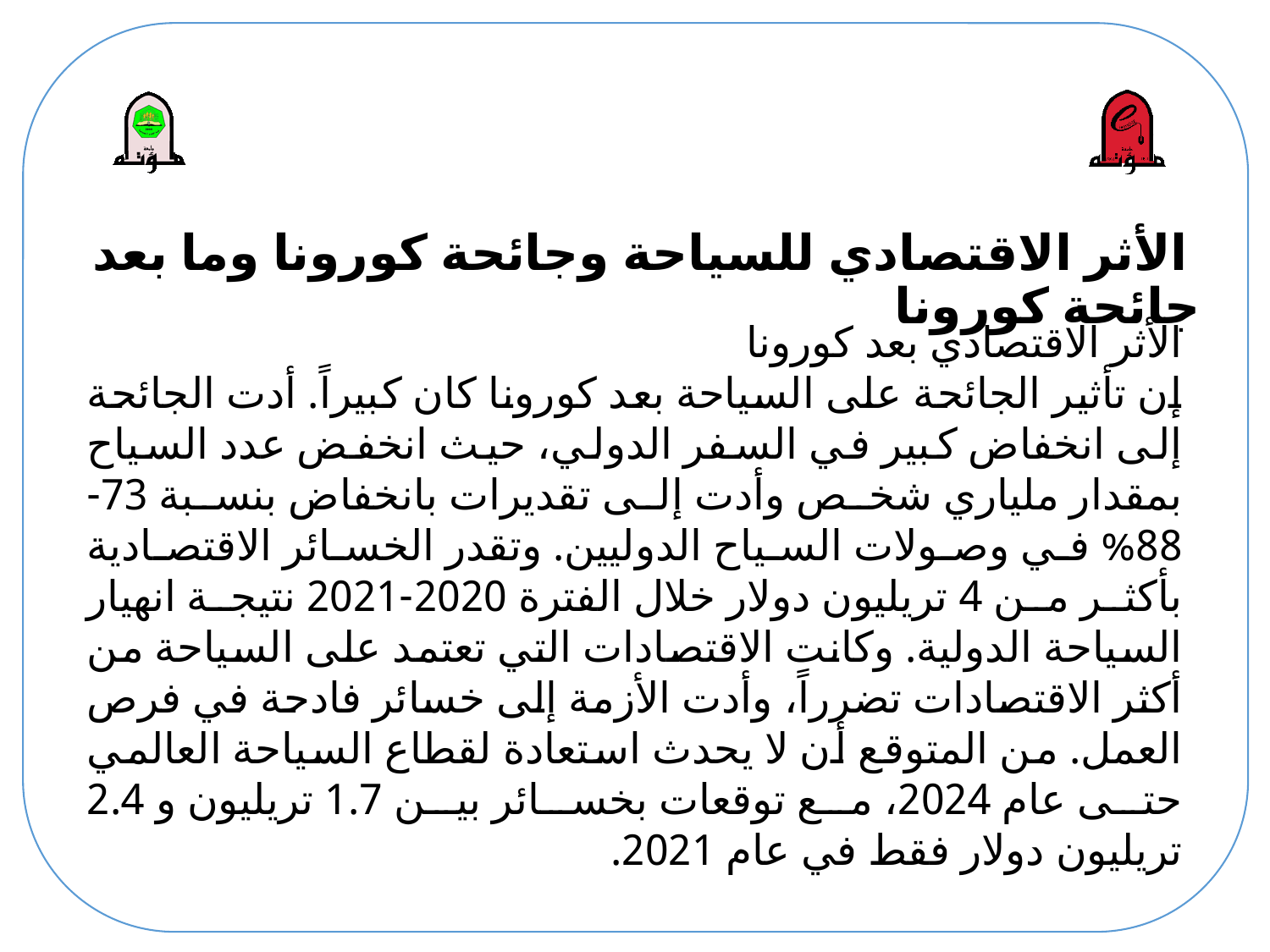

الأثر الاقتصادي للسياحة وجائحة كورونا وما بعد جائحة كورونا
الأثر الاقتصادي بعد كورونا
إن تأثير الجائحة على السياحة بعد كورونا كان كبيراً. أدت الجائحة إلى انخفاض كبير في السفر الدولي، حيث انخفض عدد السياح بمقدار ملياري شخص وأدت إلى تقديرات بانخفاض بنسبة 73-88% في وصولات السياح الدوليين. وتقدر الخسائر الاقتصادية بأكثر من 4 تريليون دولار خلال الفترة 2020-2021 نتيجة انهيار السياحة الدولية. وكانت الاقتصادات التي تعتمد على السياحة من أكثر الاقتصادات تضرراً، وأدت الأزمة إلى خسائر فادحة في فرص العمل. من المتوقع أن لا يحدث استعادة لقطاع السياحة العالمي حتى عام 2024، مع توقعات بخسائر بين 1.7 تريليون و 2.4 تريليون دولار فقط في عام 2021.